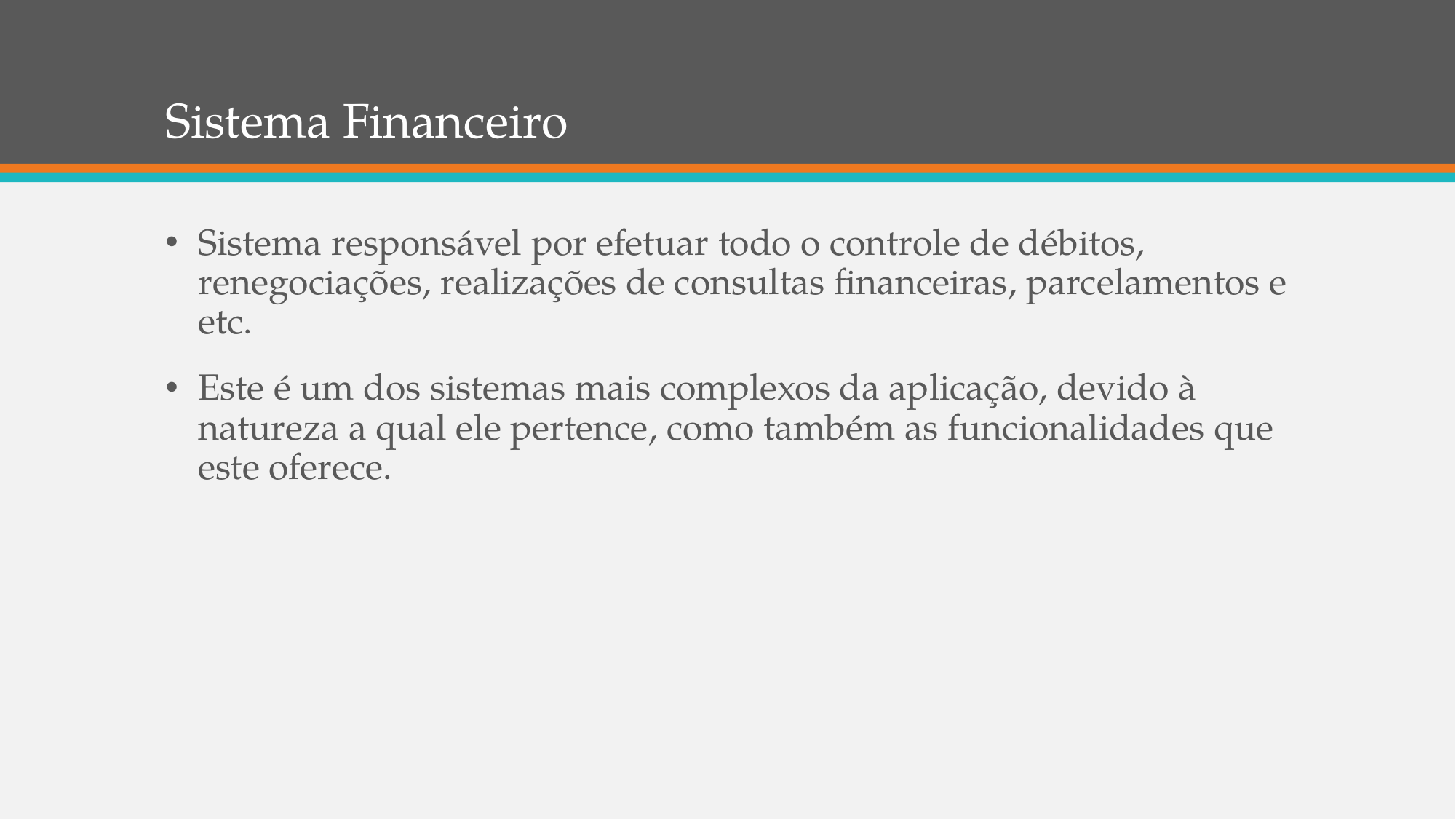

# Sistema Financeiro
Sistema responsável por efetuar todo o controle de débitos, renegociações, realizações de consultas financeiras, parcelamentos e etc.
Este é um dos sistemas mais complexos da aplicação, devido à natureza a qual ele pertence, como também as funcionalidades que este oferece.